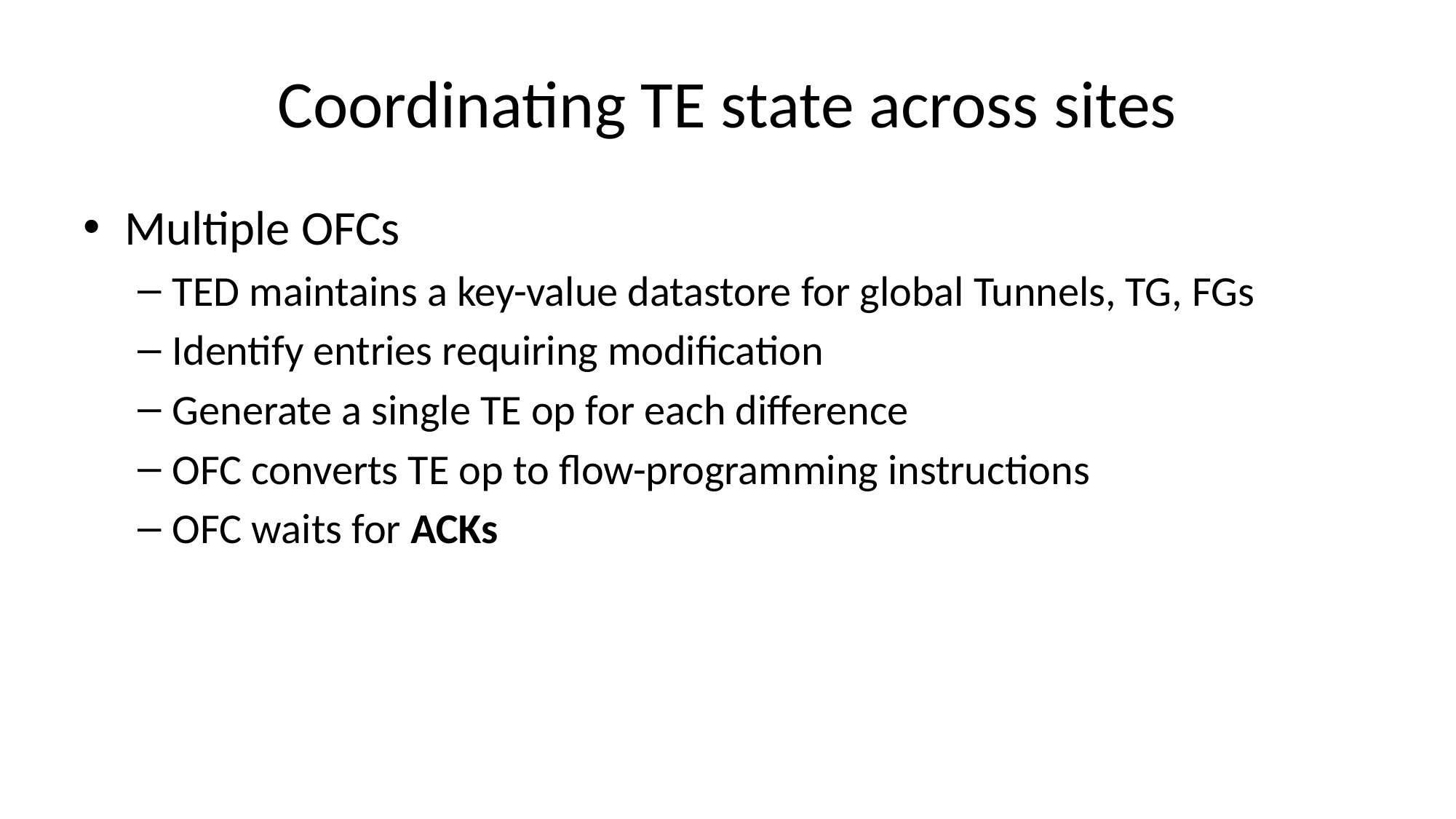

# Coordinating TE state across sites
Multiple OFCs
TED maintains a key-value datastore for global Tunnels, TG, FGs
Identify entries requiring modification
Generate a single TE op for each difference
OFC converts TE op to flow-programming instructions
OFC waits for ACKs